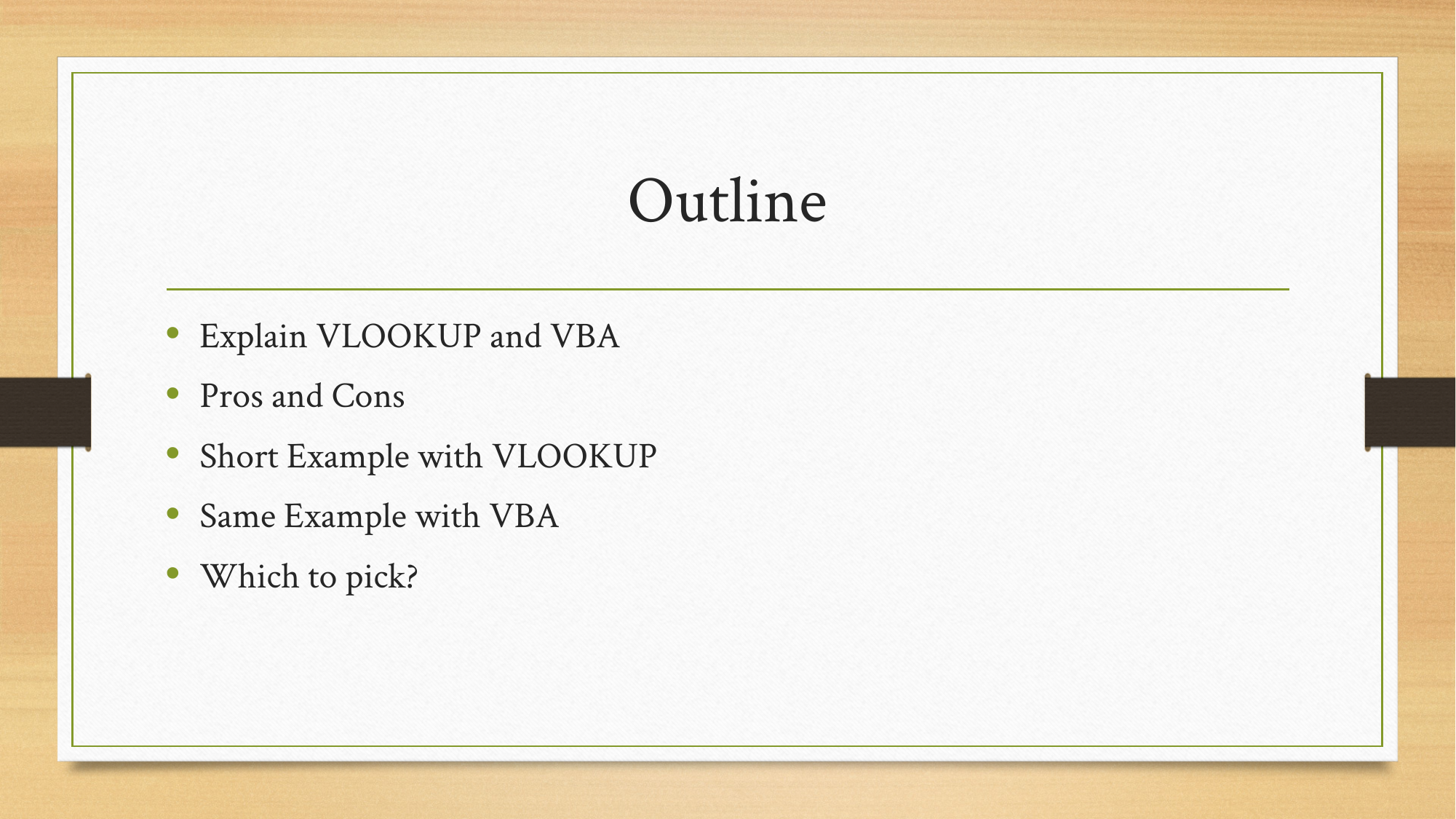

# Outline
Explain VLOOKUP and VBA
Pros and Cons
Short Example with VLOOKUP
Same Example with VBA
Which to pick?